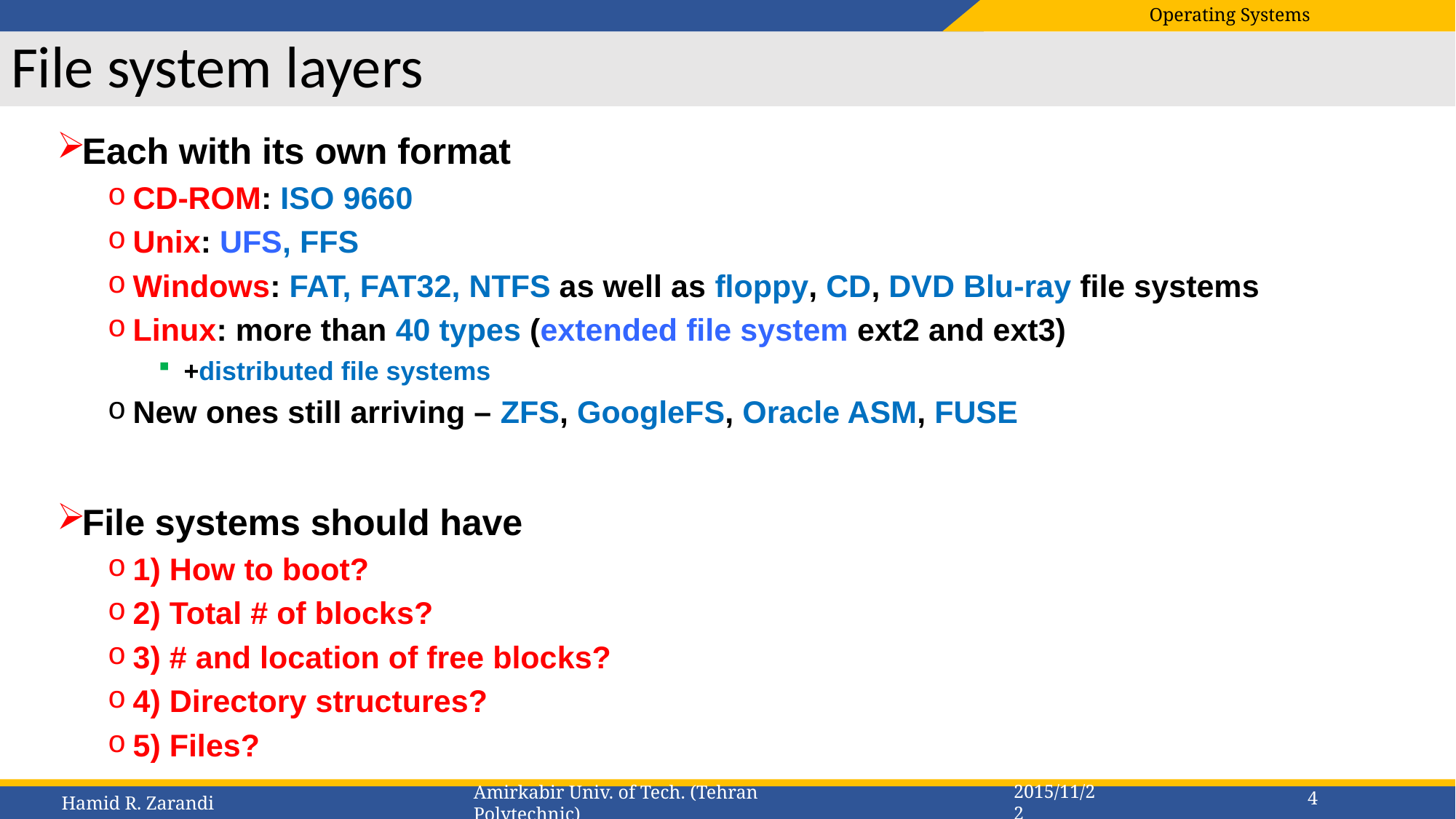

# File system layers
Each with its own format
CD-ROM: ISO 9660
Unix: UFS, FFS
Windows: FAT, FAT32, NTFS as well as floppy, CD, DVD Blu-ray file systems
Linux: more than 40 types (extended file system ext2 and ext3)
+distributed file systems
New ones still arriving – ZFS, GoogleFS, Oracle ASM, FUSE

File systems should have
1) How to boot?
2) Total # of blocks?
3) # and location of free blocks?
4) Directory structures?
5) Files?